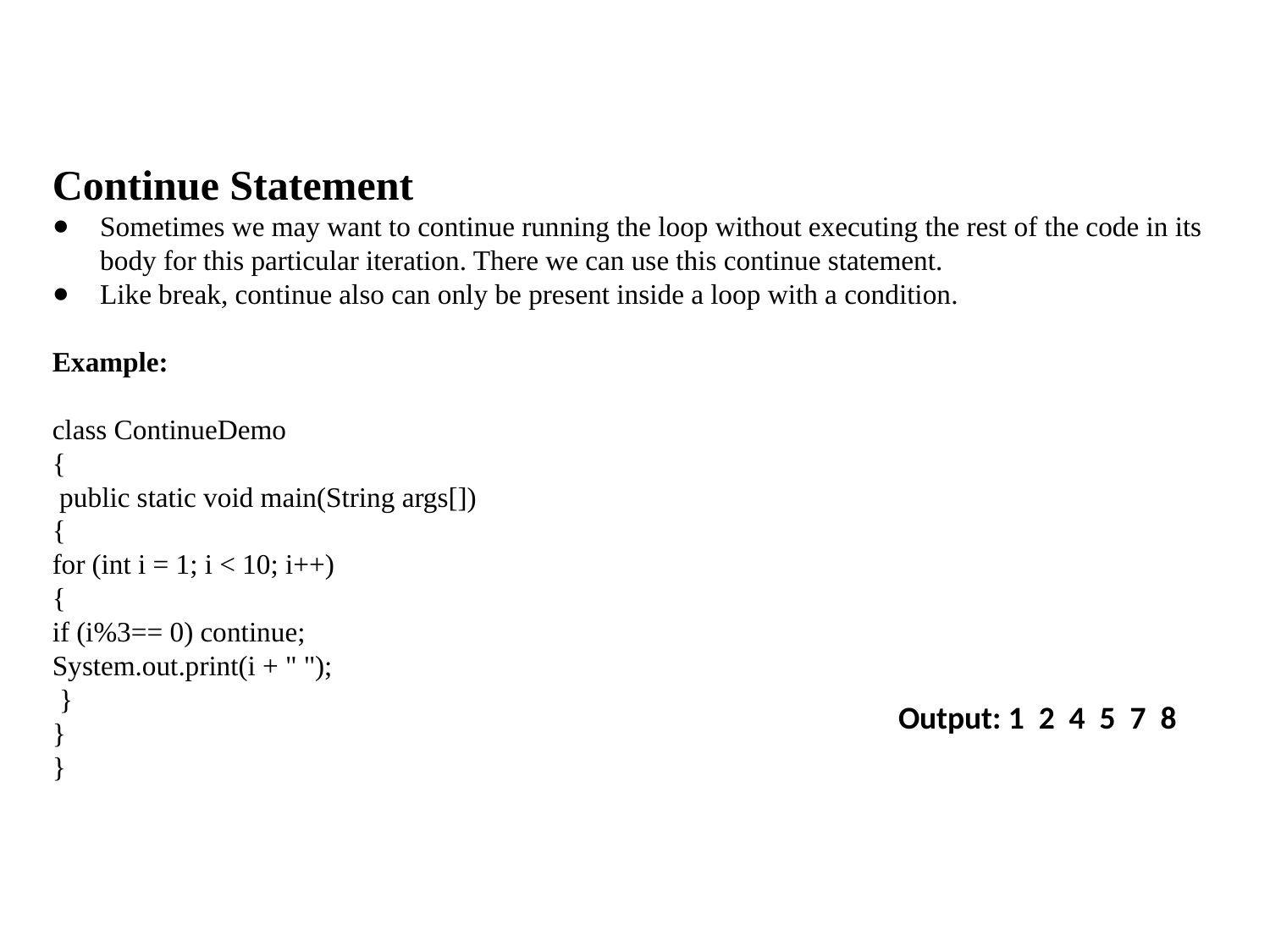

Continue Statement
Sometimes we may want to continue running the loop without executing the rest of the code in its body for this particular iteration. There we can use this continue statement.
Like break, continue also can only be present inside a loop with a condition.

Example:

class ContinueDemo
{
 public static void main(String args[])
{
for (int i = 1; i < 10; i++)
{
if (i%3== 0) continue;
System.out.print(i + " ");
 }
}
}

         Output: 1  2  4  5  7  8